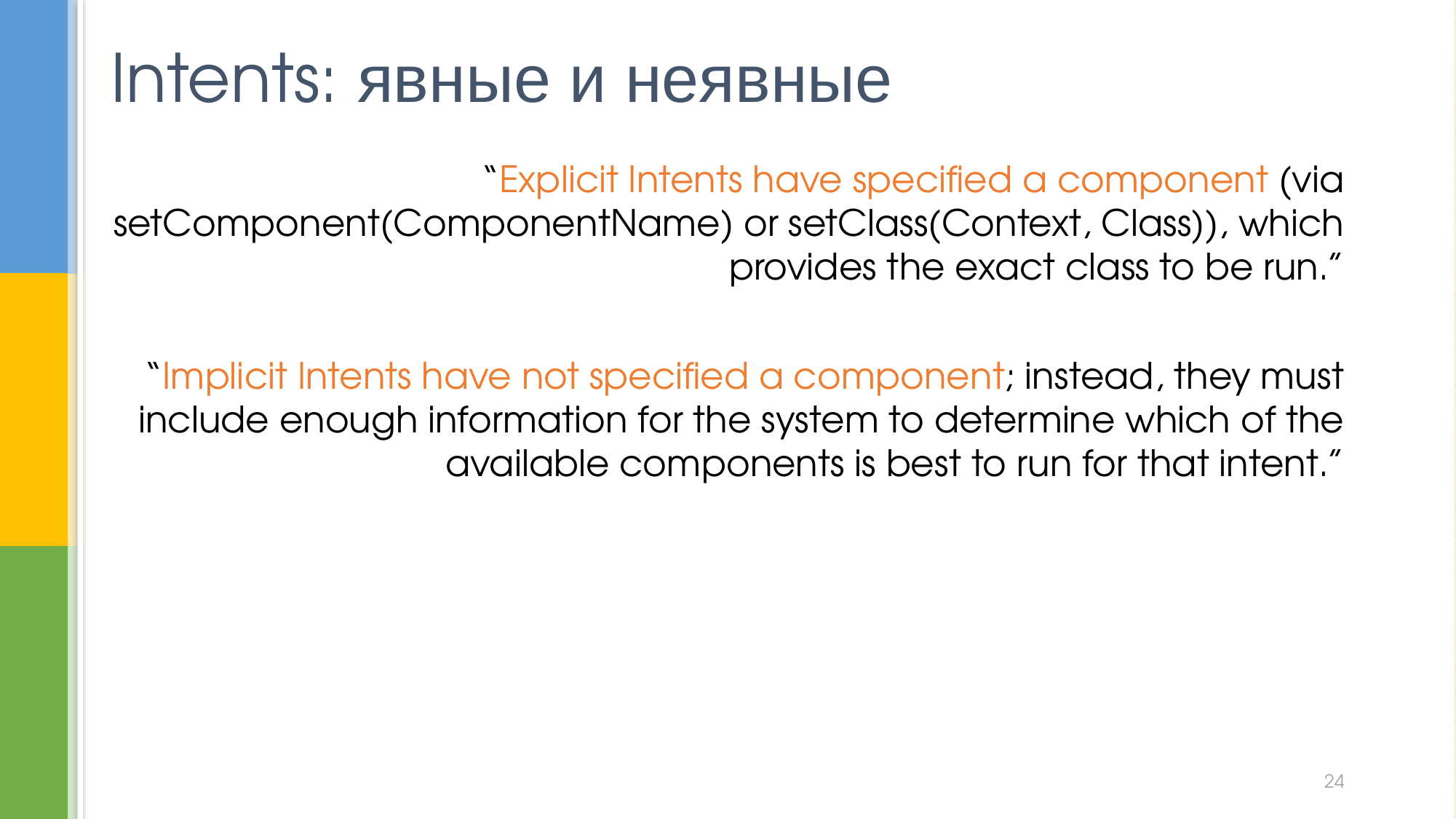

# Intents: явные и неявные
“Explicit Intents have specified a component (via setComponent(ComponentName) or setClass(Context, Class)), which provides the exact class to be run.”

“Implicit Intents have not specified a component; instead, they must include enough information for the system to determine which of the available components is best to run for that intent.”
24